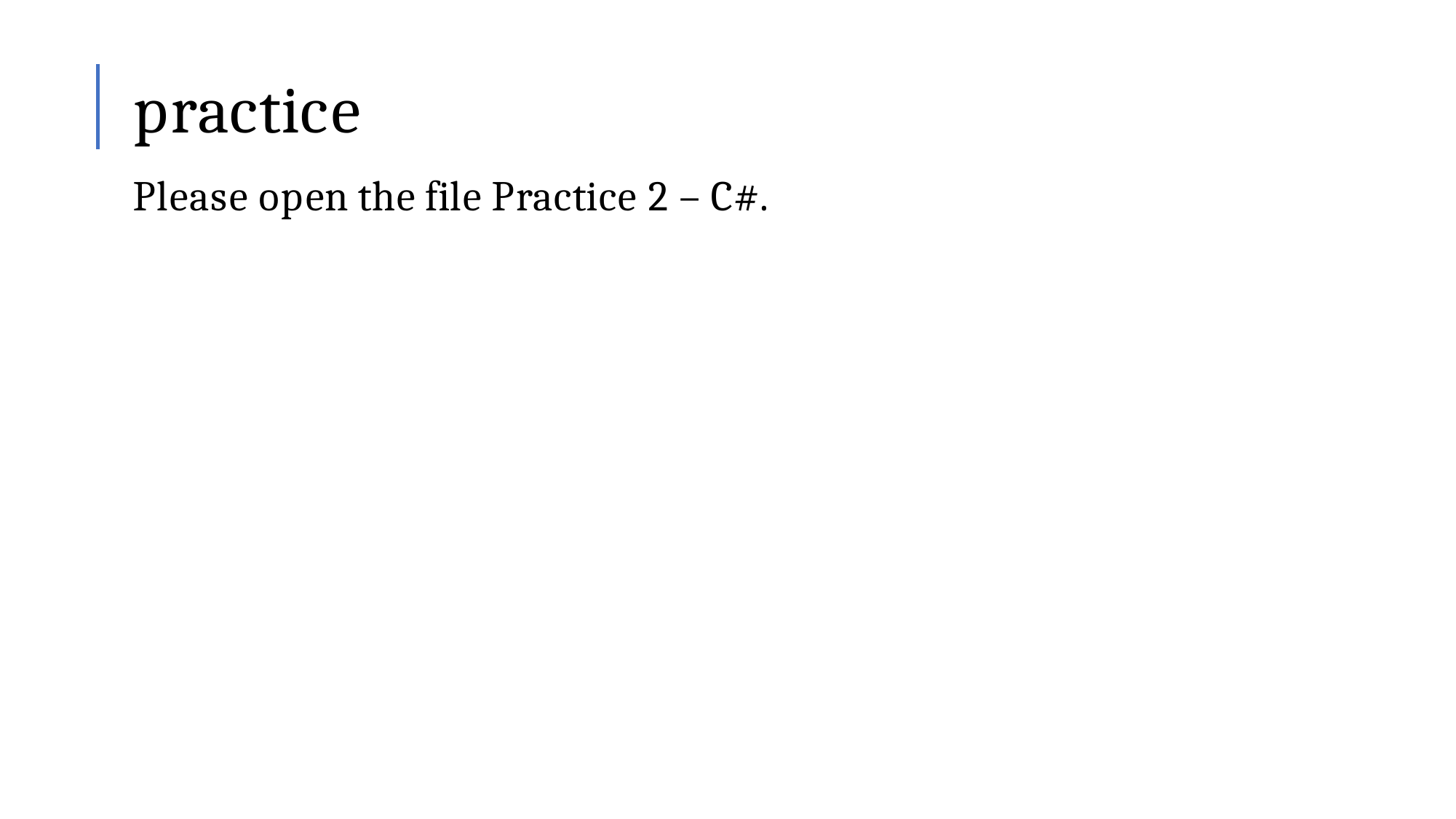

# practice
Please open the file Practice 2 – C#.